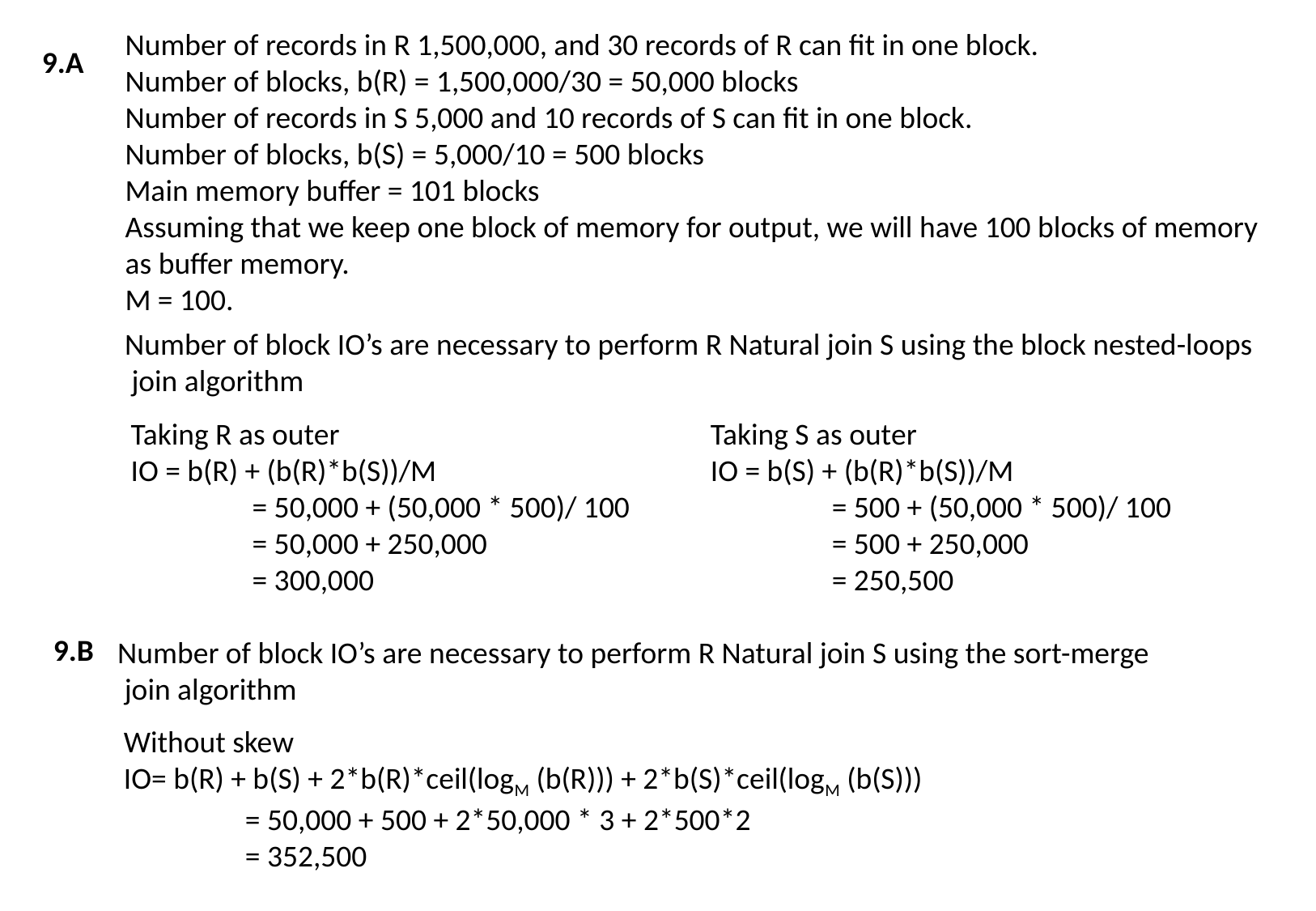

Number of records in R 1,500,000, and 30 records of R can fit in one block.
Number of blocks, b(R) = 1,500,000/30 = 50,000 blocks
Number of records in S 5,000 and 10 records of S can fit in one block.
Number of blocks, b(S) = 5,000/10 = 500 blocks
Main memory buffer = 101 blocks
Assuming that we keep one block of memory for output, we will have 100 blocks of memory
as buffer memory.
M = 100.
9.A
Number of block IO’s are necessary to perform R Natural join S using the block nested-loops
 join algorithm

Taking R as outer
IO = b(R) + (b(R)*b(S))/M
	= 50,000 + (50,000 * 500)/ 100
	= 50,000 + 250,000
	= 300,000
Taking S as outer
IO = b(S) + (b(R)*b(S))/M
	= 500 + (50,000 * 500)/ 100
	= 500 + 250,000
	= 250,500
9.B
Number of block IO’s are necessary to perform R Natural join S using the sort-merge
 join algorithm

Without skew
IO= b(R) + b(S) + 2*b(R)*ceil(logM (b(R))) + 2*b(S)*ceil(logM (b(S)))
	= 50,000 + 500 + 2*50,000 * 3 + 2*500*2
	= 352,500